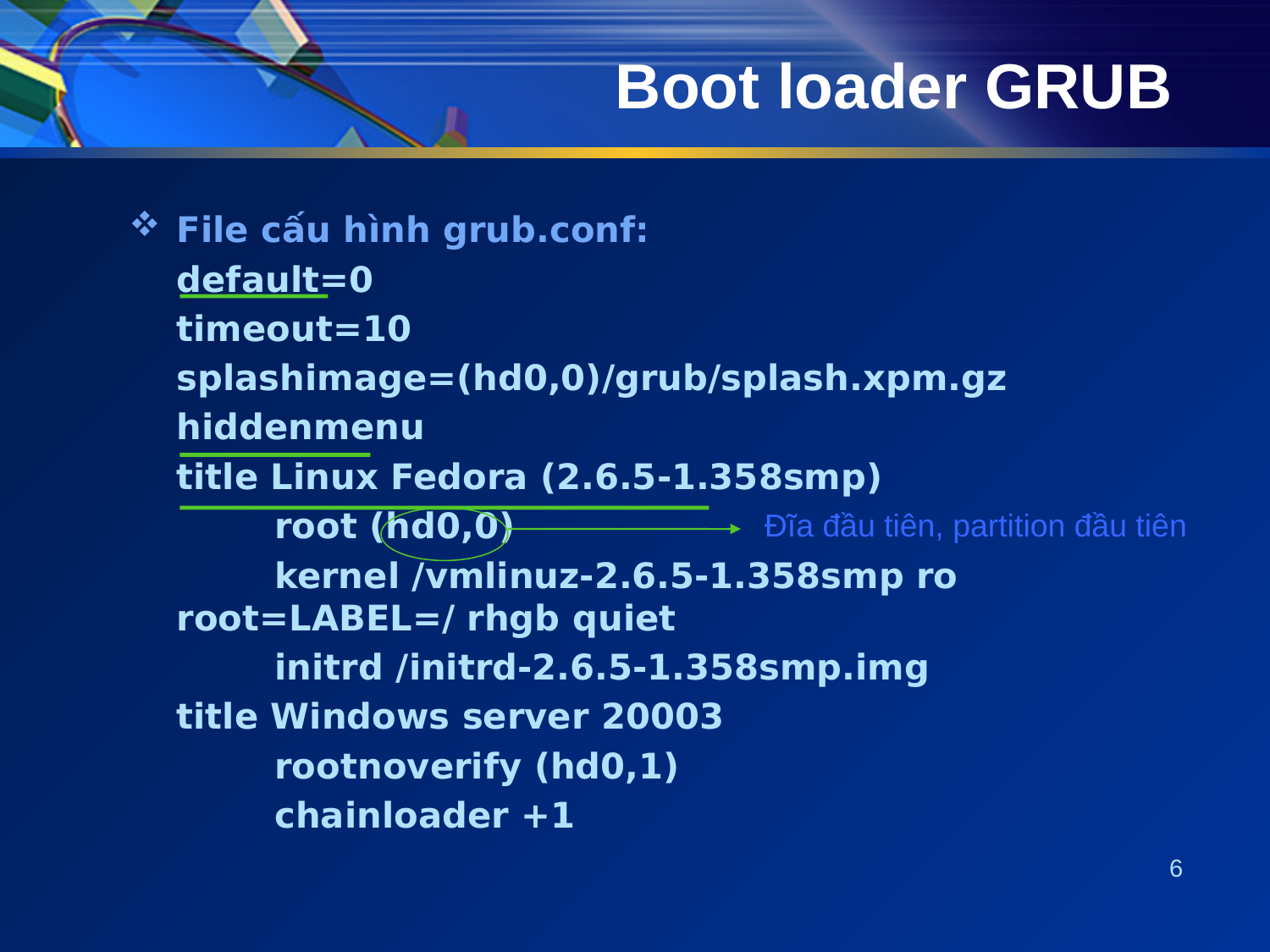

# Boot loader GRUB

File cấu hình grub.conf:
	default=0
	timeout=10
	splashimage=(hd0,0)/grub/splash.xpm.gz
	hiddenmenu
	title Linux Fedora (2.6.5-1.358smp)
	        root (hd0,0)
	        kernel /vmlinuz-2.6.5-1.358smp ro root=LABEL=/ rhgb quiet
	        initrd /initrd-2.6.5-1.358smp.img
	title Windows server 20003
	        rootnoverify (hd0,1)
	        chainloader +1

Đĩa đầu tiên, partition đầu tiên

6